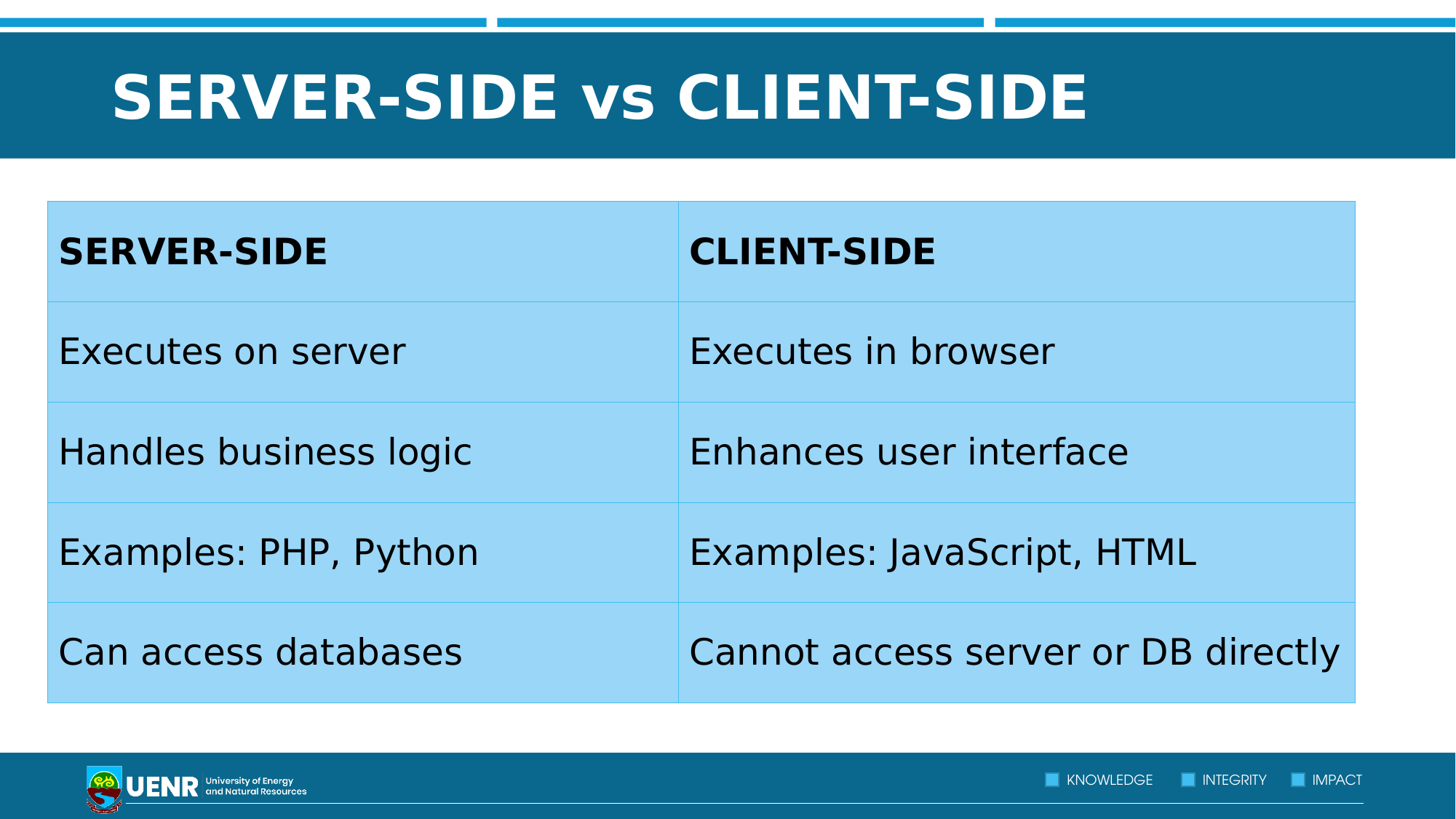

# SERVER-SIDE vs CLIENT-SIDE

| SERVER-SIDE | CLIENT-SIDE |
| --- | --- |
| Executes on server | Executes in browser |
| Handles business logic | Enhances user interface |
| Examples: PHP, Python | Examples: JavaScript, HTML |
| Can access databases | Cannot access server or DB directly |